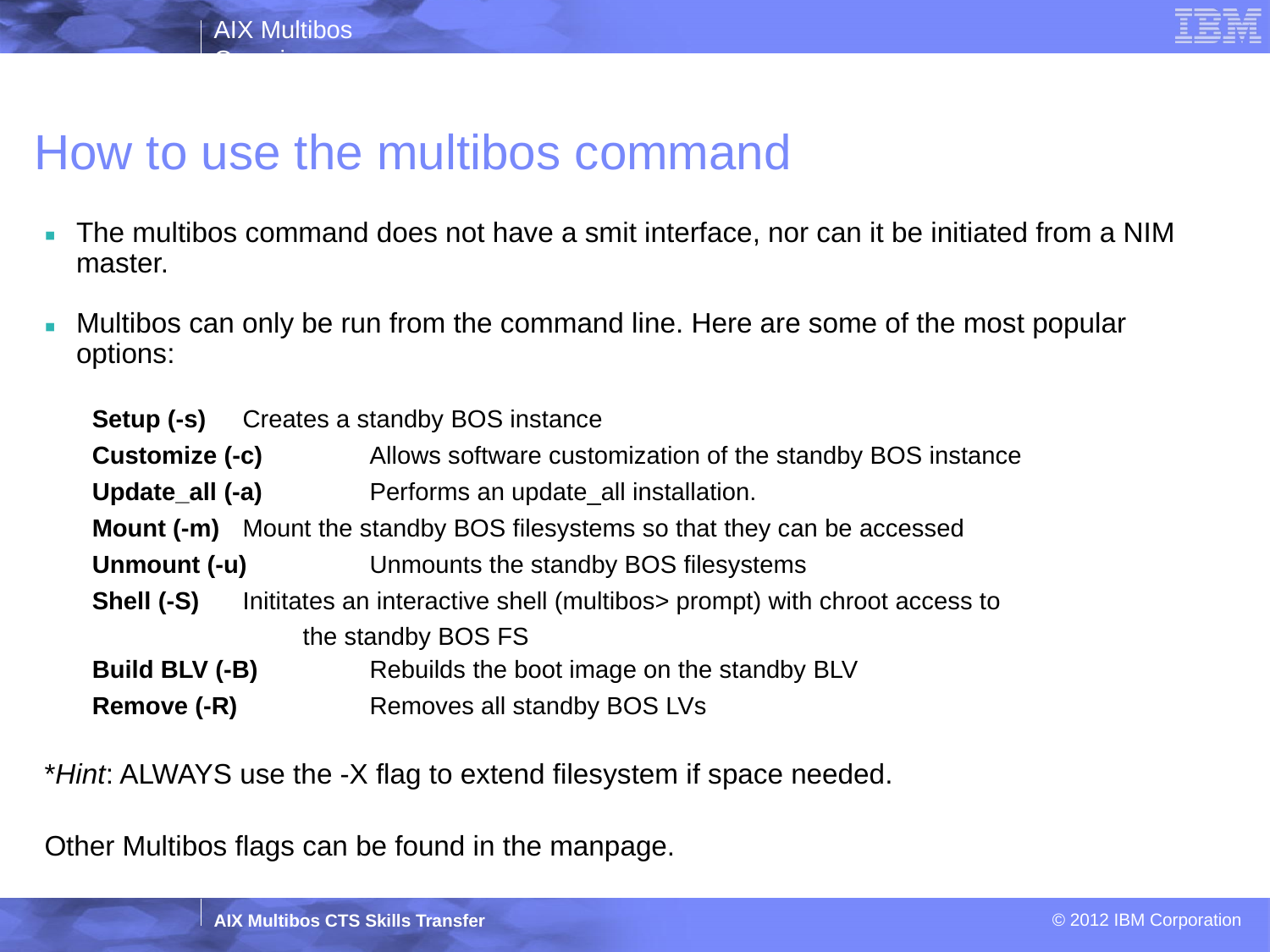

# How to use the multibos command
The multibos command does not have a smit interface, nor can it be initiated from a NIM master.

Multibos can only be run from the command line. Here are some of the most popular options:

Setup (-s) 	Creates a standby BOS instance
Customize (-c)  	Allows software customization of the standby BOS instance
Update_all (-a)	Performs an update_all installation.
Mount (-m) 	Mount the standby BOS filesystems so that they can be accessed
Unmount (-u)    	Unmounts the standby BOS filesystems
Shell (-S)  	Inititates an interactive shell (multibos> prompt) with chroot access to
            the standby BOS FS
Build BLV (-B)    	Rebuilds the boot image on the standby BLV
Remove (-R)  	Removes all standby BOS LVs

*Hint: ALWAYS use the -X flag to extend filesystem if space needed.

Other Multibos flags can be found in the manpage.